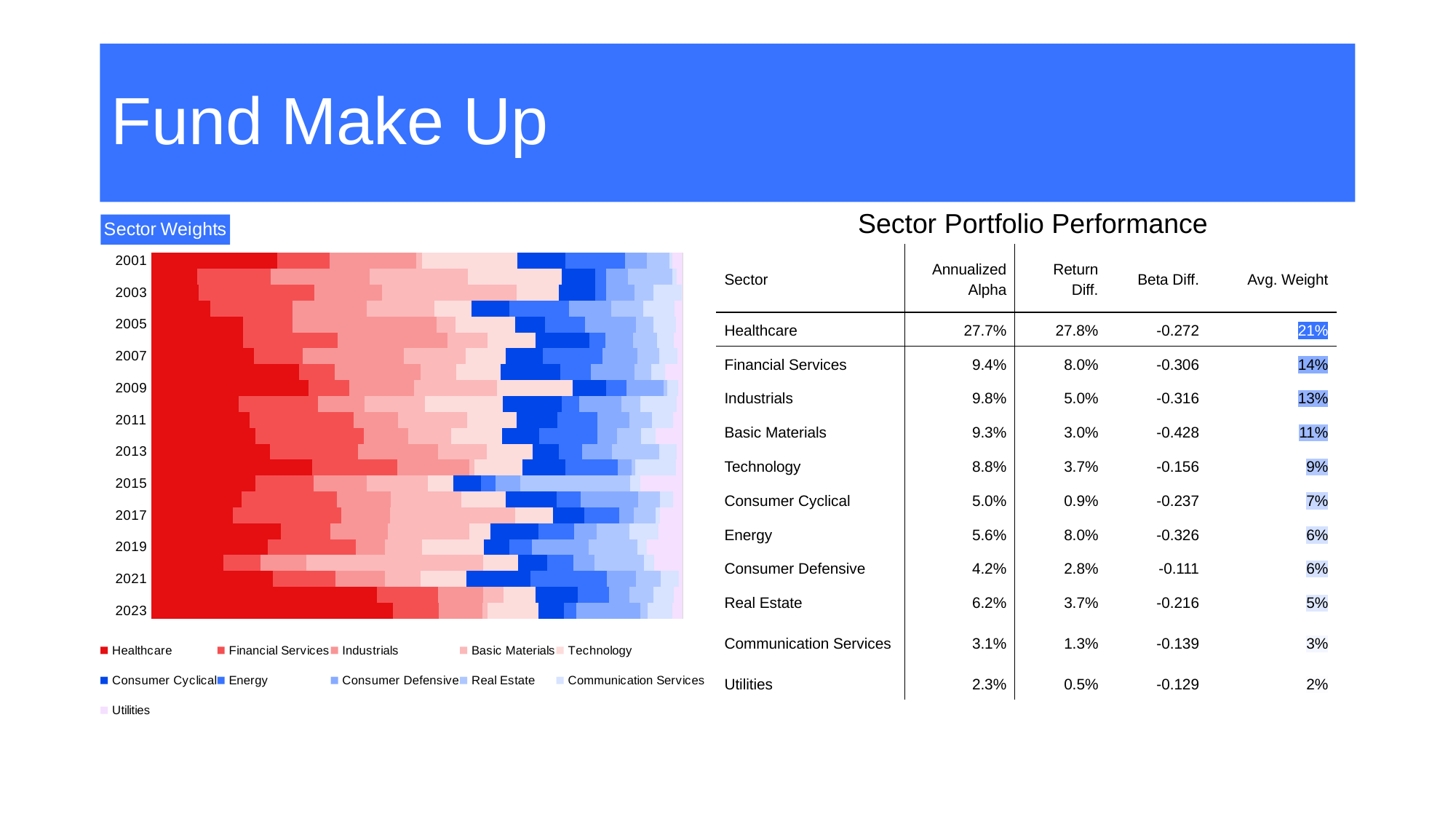

# Fund Make Up
Sector Portfolio Performance

### Chart: Sector Weights

| Category | Healthcare | Financial Services | Industrials | Basic Materials | Technology | Consumer Cyclical | Energy | Consumer Defensive | Real Estate | Communication Services | Utilities |
|---|---|---|---|---|---|---|---|---|---|---|---|
| 2023 | 0.4549 | 0.0862 | 0.0821 | 0.0093 | 0.0963 | 0.0481 | 0.0229 | 0.1197 | 0.0139 | 0.0472 | 0.0189 |
| 2022 | 0.4241 | 0.1155 | 0.0852 | 0.0381 | 0.0605 | 0.0788 | 0.0587 | 0.0392 | 0.0445 | 0.0391 | 0.0163 |
| 2021 | 0.2281 | 0.118 | 0.0928 | 0.0671 | 0.0854 | 0.1203 | 0.1432 | 0.0549 | 0.0462 | 0.0351 | 0.0065 |
| 2020 | 0.1354 | 0.0695 | 0.086 | 0.333 | 0.0663 | 0.055 | 0.0496 | 0.0389 | 0.0937 | 0.0183 | 0.054 |
| 2019 | 0.2181 | 0.1643 | 0.0545 | 0.0693 | 0.116 | 0.0487 | 0.0423 | 0.1056 | 0.0912 | 0.0187 | 0.0662 |
| 2018 | 0.2425 | 0.0932 | 0.1081 | 0.1539 | 0.0386 | 0.0904 | 0.0678 | 0.0416 | 0.0624 | 0.054 | 0.0453 |
| 2017 | 0.1534 | 0.2031 | 0.0926 | 0.235 | 0.0706 | 0.0586 | 0.0668 | 0.0263 | 0.0418 | 0.0084 | 0.042 |
| 2016 | 0.1689 | 0.1791 | 0.1005 | 0.1333 | 0.0826 | 0.0969 | 0.0438 | 0.1082 | 0.0408 | 0.0253 | 0.0176 |
| 2015 | 0.1961 | 0.1094 | 0.0996 | 0.1149 | 0.0481 | 0.0527 | 0.0264 | 0.0473 | 0.2069 | 0.0185 | 0.0801 |
| 2014 | 0.3027 | 0.1606 | 0.135 | 0.0097 | 0.0904 | 0.0806 | 0.0995 | 0.0252 | 0.007 | 0.0771 | 0.0121 |
| 2013 | 0.2229 | 0.1654 | 0.1517 | 0.0917 | 0.0863 | 0.0487 | 0.0445 | 0.0555 | 0.09 | 0.033 | 0.0104 |
| 2012 | 0.1958 | 0.2037 | 0.0843 | 0.0798 | 0.0968 | 0.0703 | 0.1084 | 0.037 | 0.0456 | 0.0274 | 0.0508 |
| 2011 | 0.1814 | 0.1928 | 0.0827 | 0.129 | 0.0918 | 0.0751 | 0.0744 | 0.0589 | 0.0417 | 0.0399 | 0.0172 |
| 2010 | 0.1636 | 0.1479 | 0.0873 | 0.1132 | 0.1448 | 0.1106 | 0.0324 | 0.0797 | 0.0348 | 0.0685 | 0.0107 |
| 2009 | 0.2952 | 0.0774 | 0.1214 | 0.1559 | 0.1436 | 0.0627 | 0.039 | 0.0692 | 0.007 | 0.02 | 0.0086 |
| 2008 | 0.2765 | 0.0669 | 0.161 | 0.0667 | 0.0839 | 0.1109 | 0.0584 | 0.0809 | 0.0317 | 0.0262 | 0.0325 |
| 2007 | 0.193 | 0.0912 | 0.1898 | 0.1161 | 0.0756 | 0.0697 | 0.1119 | 0.0651 | 0.0411 | 0.0354 | 0.0089 |
| 2006 | 0.1689 | 0.1741 | 0.2023 | 0.0746 | 0.0882 | 0.099 | 0.0295 | 0.0517 | 0.0442 | 0.0304 | 0.0161 |
| 2005 | 0.1717 | 0.0935 | 0.2717 | 0.0346 | 0.1131 | 0.0563 | 0.0749 | 0.0964 | 0.0323 | 0.0423 | 0.0126 |
| 2004 | 0.1095 | 0.1513 | 0.1375 | 0.126 | 0.0684 | 0.0703 | 0.1108 | 0.0777 | 0.0591 | 0.0585 | 0.0148 |
| 2003 | 0.0879 | 0.2147 | 0.1255 | 0.2491 | 0.0783 | 0.0681 | 0.0201 | 0.0527 | 0.0355 | 0.052 | 0.0018 |
| 2002 | 0.0849 | 0.1373 | 0.1838 | 0.1844 | 0.1747 | 0.0624 | 0.0196 | 0.0408 | 0.0831 | 0.0081 | 0.0108 |
| 2001 | 0.2364 | 0.0994 | 0.1622 | 0.0106 | 0.1804 | 0.0905 | 0.1117 | 0.0415 | 0.0421 | 0.0055 | 0.0193 |
| Sector | Annualized Alpha | Return Diff. | Beta Diff. | Avg. Weight |
| --- | --- | --- | --- | --- |
| Healthcare | 27.7% | 27.8% | -0.272 | 21% |
| Financial Services | 9.4% | 8.0% | -0.306 | 14% |
| Industrials | 9.8% | 5.0% | -0.316 | 13% |
| Basic Materials | 9.3% | 3.0% | -0.428 | 11% |
| Technology | 8.8% | 3.7% | -0.156 | 9% |
| Consumer Cyclical | 5.0% | 0.9% | -0.237 | 7% |
| Energy | 5.6% | 8.0% | -0.326 | 6% |
| Consumer Defensive | 4.2% | 2.8% | -0.111 | 6% |
| Real Estate | 6.2% | 3.7% | -0.216 | 5% |
| Communication Services | 3.1% | 1.3% | -0.139 | 3% |
| Utilities | 2.3% | 0.5% | -0.129 | 2% |